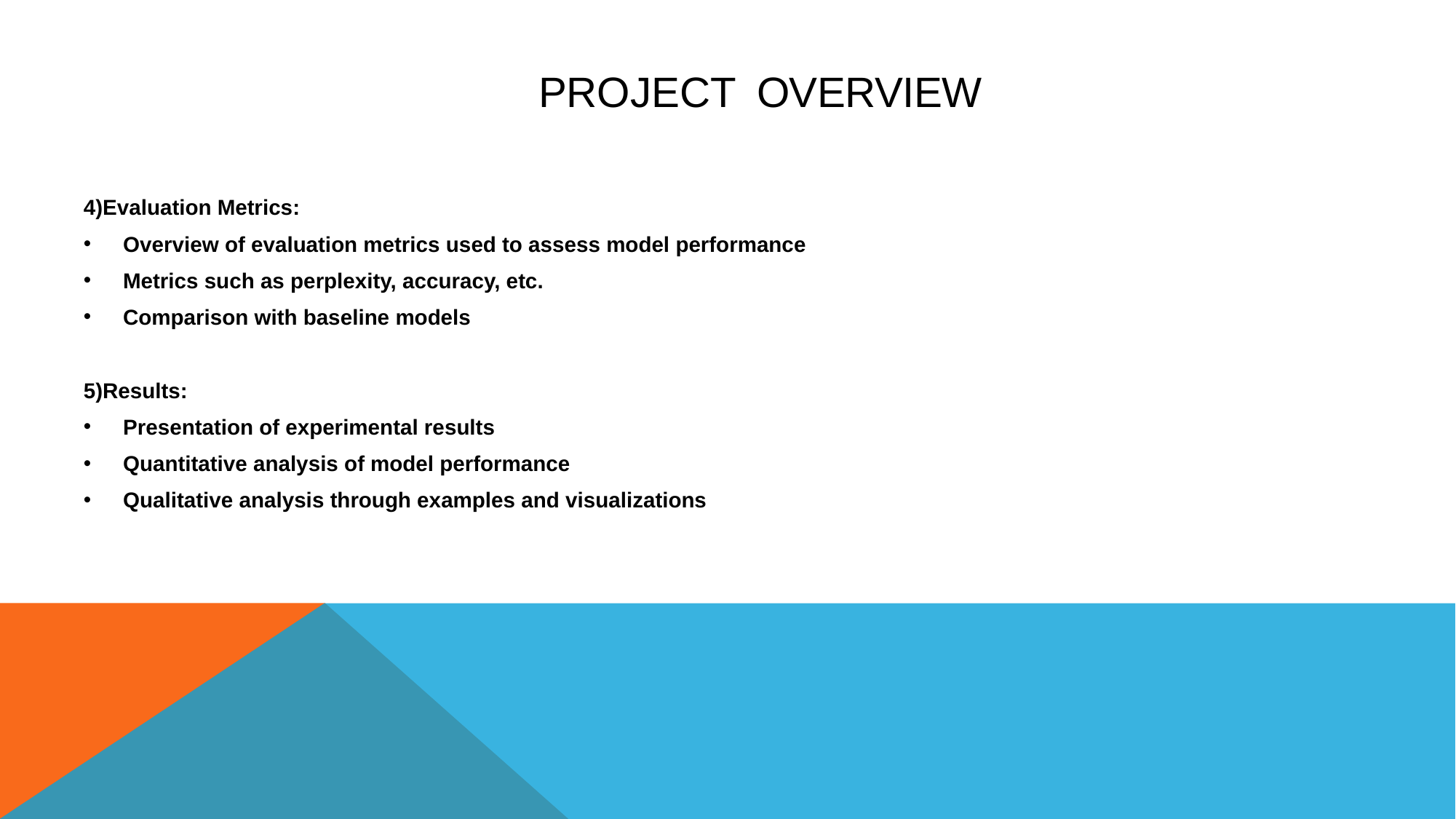

# PROJECT	OVERVIEW
4)Evaluation Metrics:
Overview of evaluation metrics used to assess model performance
Metrics such as perplexity, accuracy, etc.
Comparison with baseline models

5)Results:
Presentation of experimental results
Quantitative analysis of model performance
Qualitative analysis through examples and visualizations